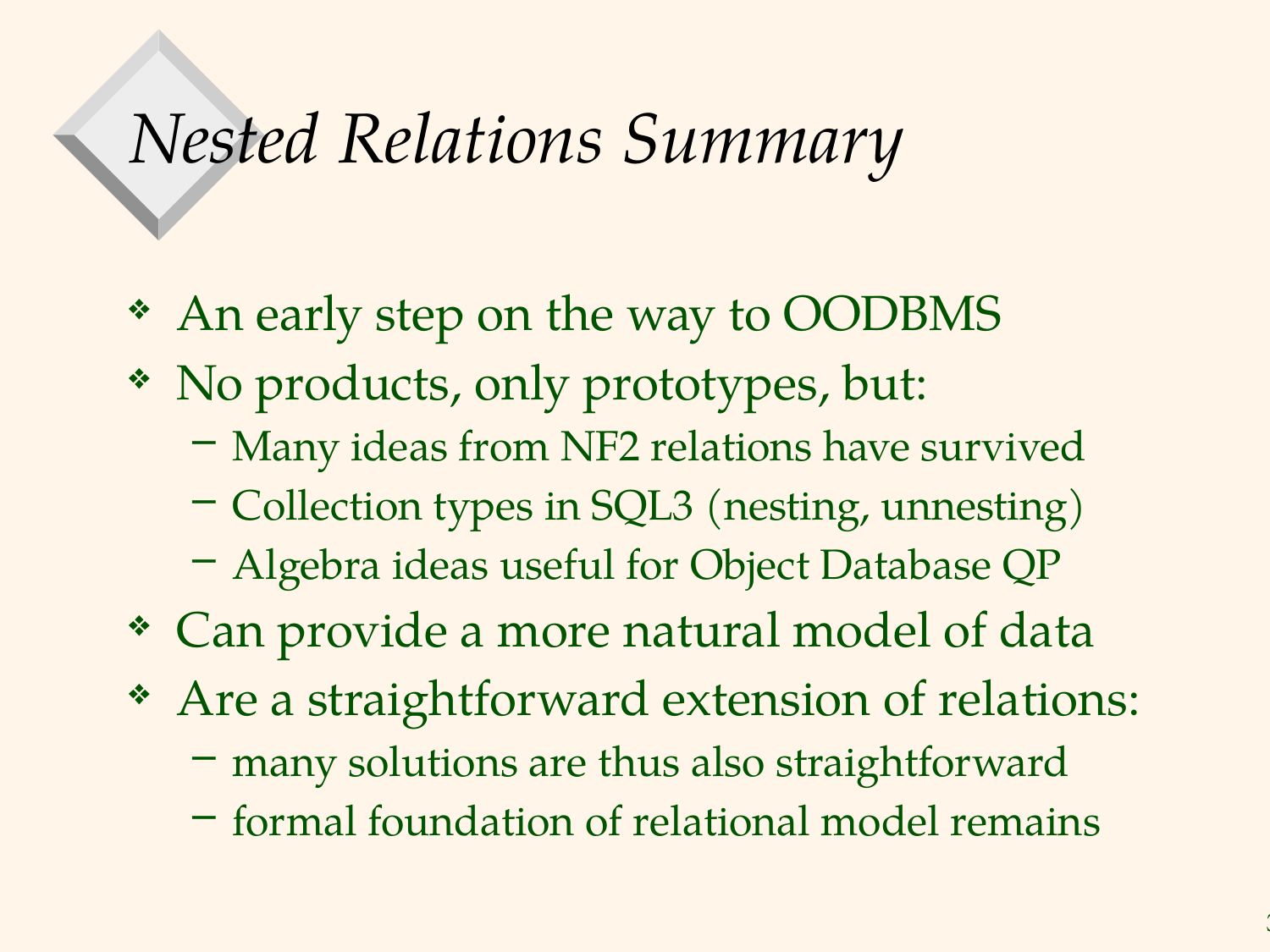

# Nested Relations Summary
An early step on the way to OODBMS
No products, only prototypes, but:
Many ideas from NF2 relations have survived
Collection types in SQL3 (nesting, unnesting)
Algebra ideas useful for Object Database QP
Can provide a more natural model of data
Are a straightforward extension of relations:
many solutions are thus also straightforward
formal foundation of relational model remains